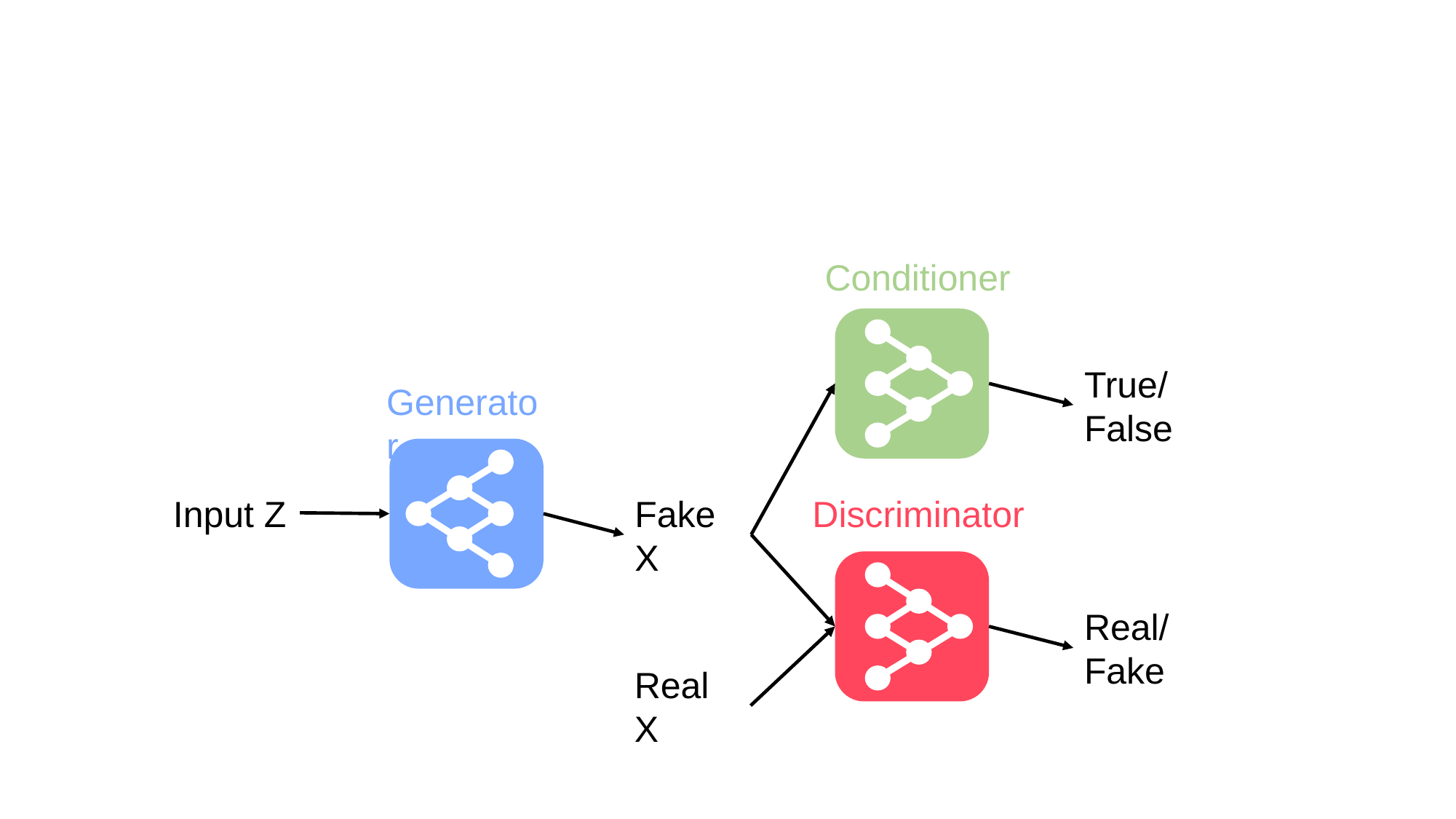

Conditioner

True/False
Generator

Input Z
Fake X
Discriminator

Real/Fake
Real X